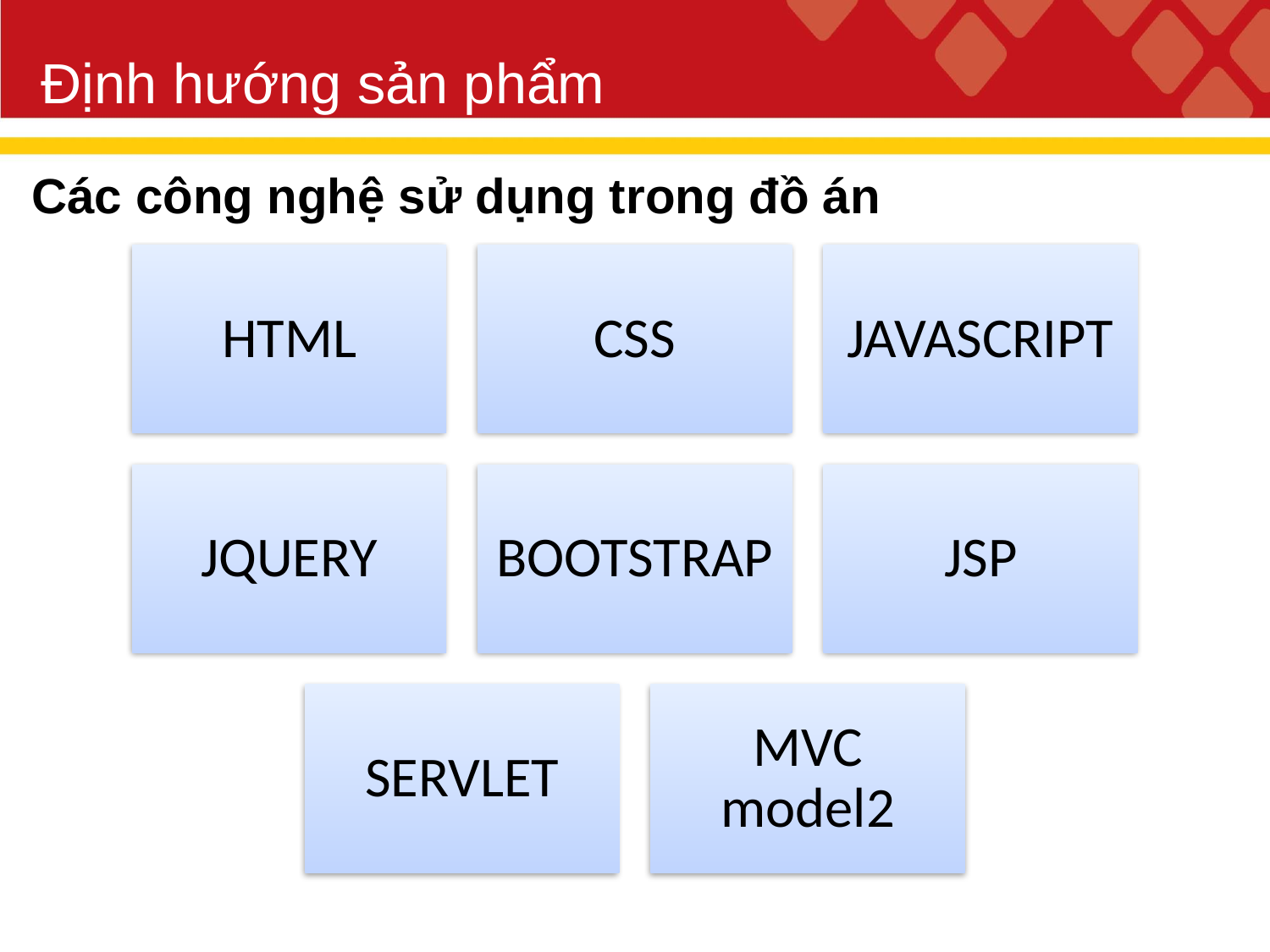

Định hướng sản phẩm
# Các công nghệ sử dụng trong đồ án
HTML
CSS
JAVASCRIPT
JQUERY
BOOTSTRAP
JSP
SERVLET
MVC model2